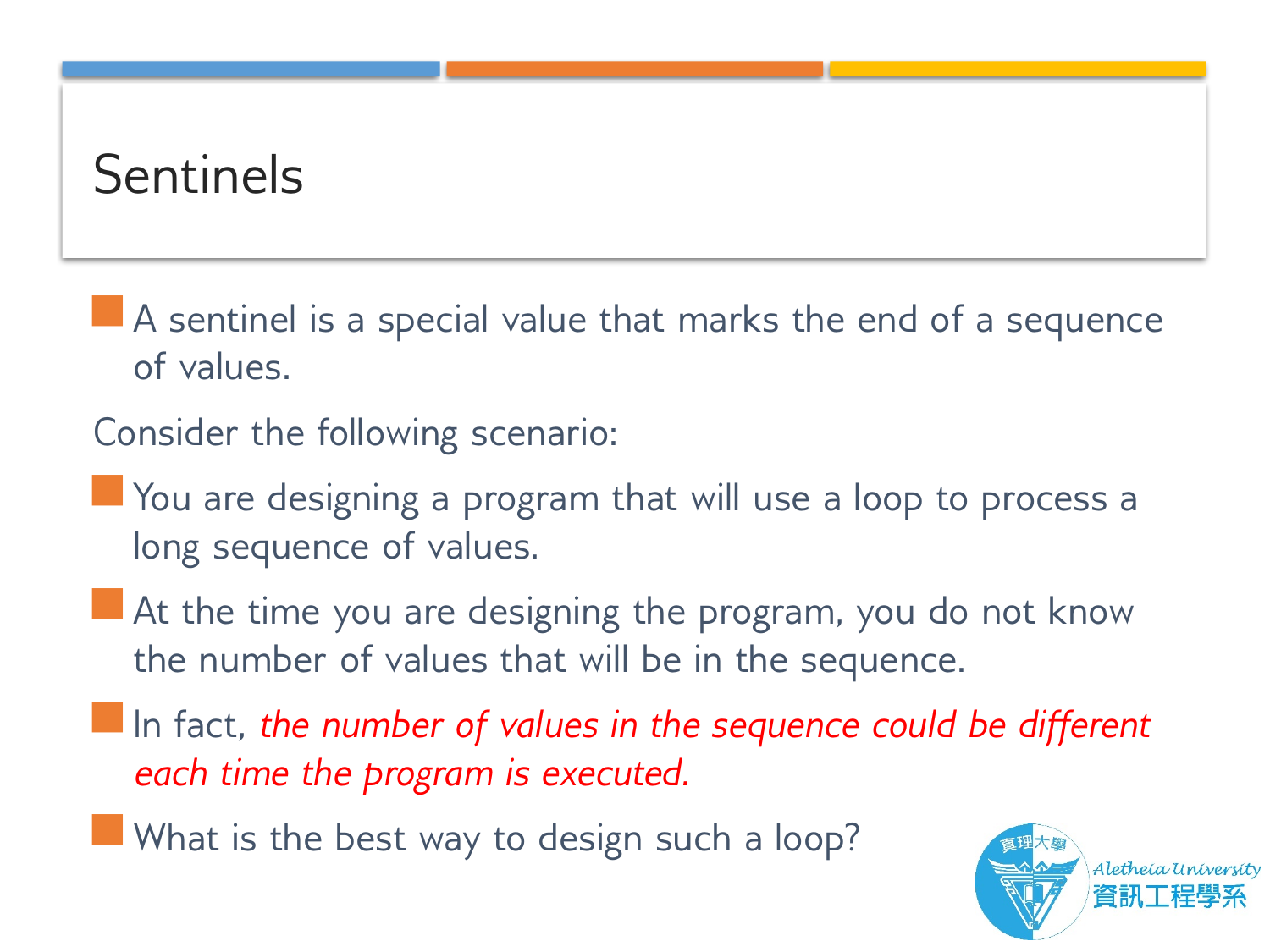

# Sentinels
A sentinel is a special value that marks the end of a sequence of values.
Consider the following scenario:
You are designing a program that will use a loop to process a long sequence of values.
At the time you are designing the program, you do not know the number of values that will be in the sequence.
In fact, the number of values in the sequence could be different each time the program is executed.
What is the best way to design such a loop?